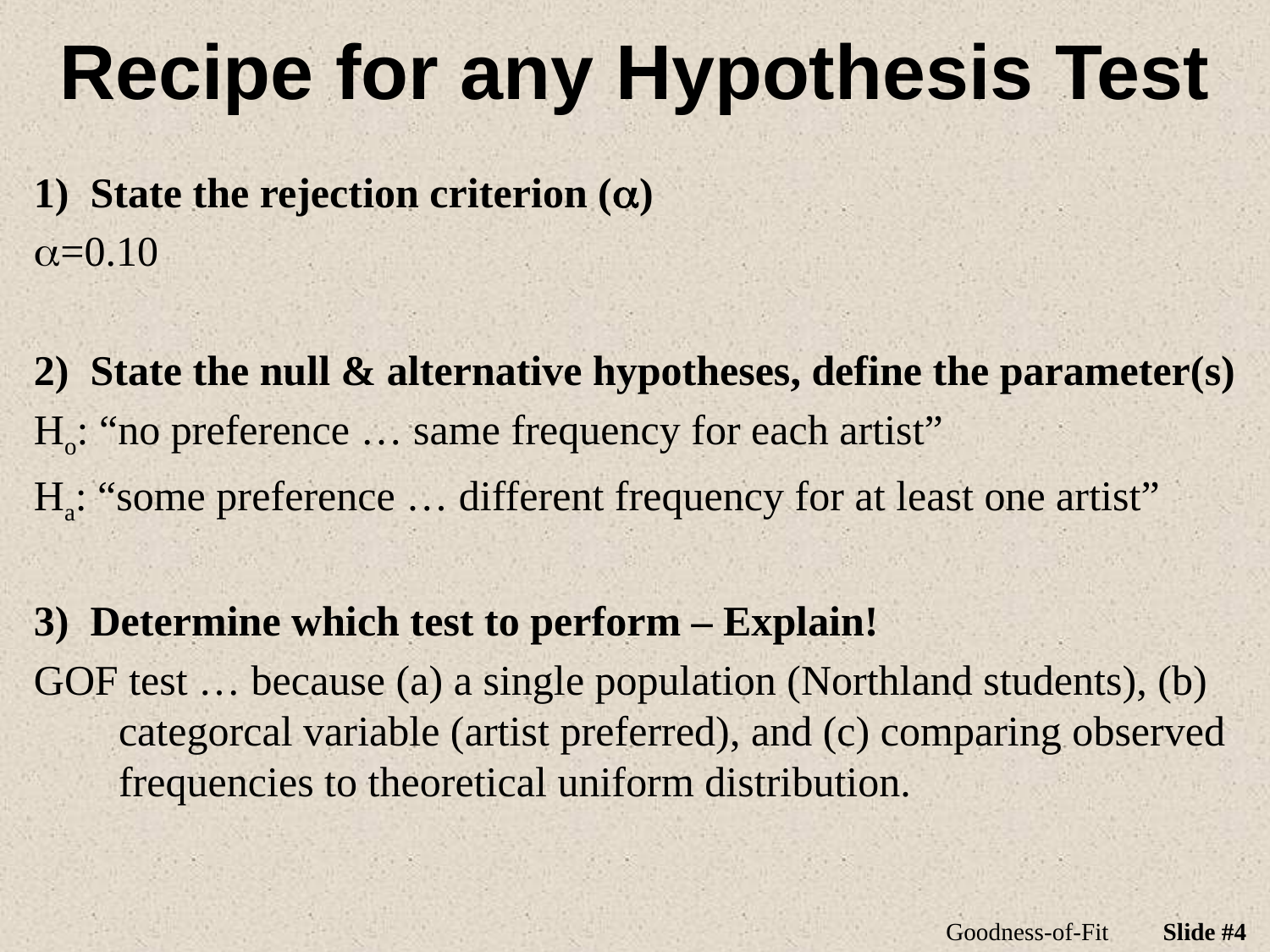

# Recipe for any Hypothesis Test
1)  State the rejection criterion (α)
α=0.10

2)  State the null & alternative hypotheses, define the parameter(s)
Ho: “no preference … same frequency for each artist”
Ha: “some preference … different frequency for at least one artist”

3)  Determine which test to perform – Explain!
GOF test … because (a) a single population (Northland students), (b) categorcal variable (artist preferred), and (c) comparing observed frequencies to theoretical uniform distribution.
Goodness-of-Fit
Slide #4